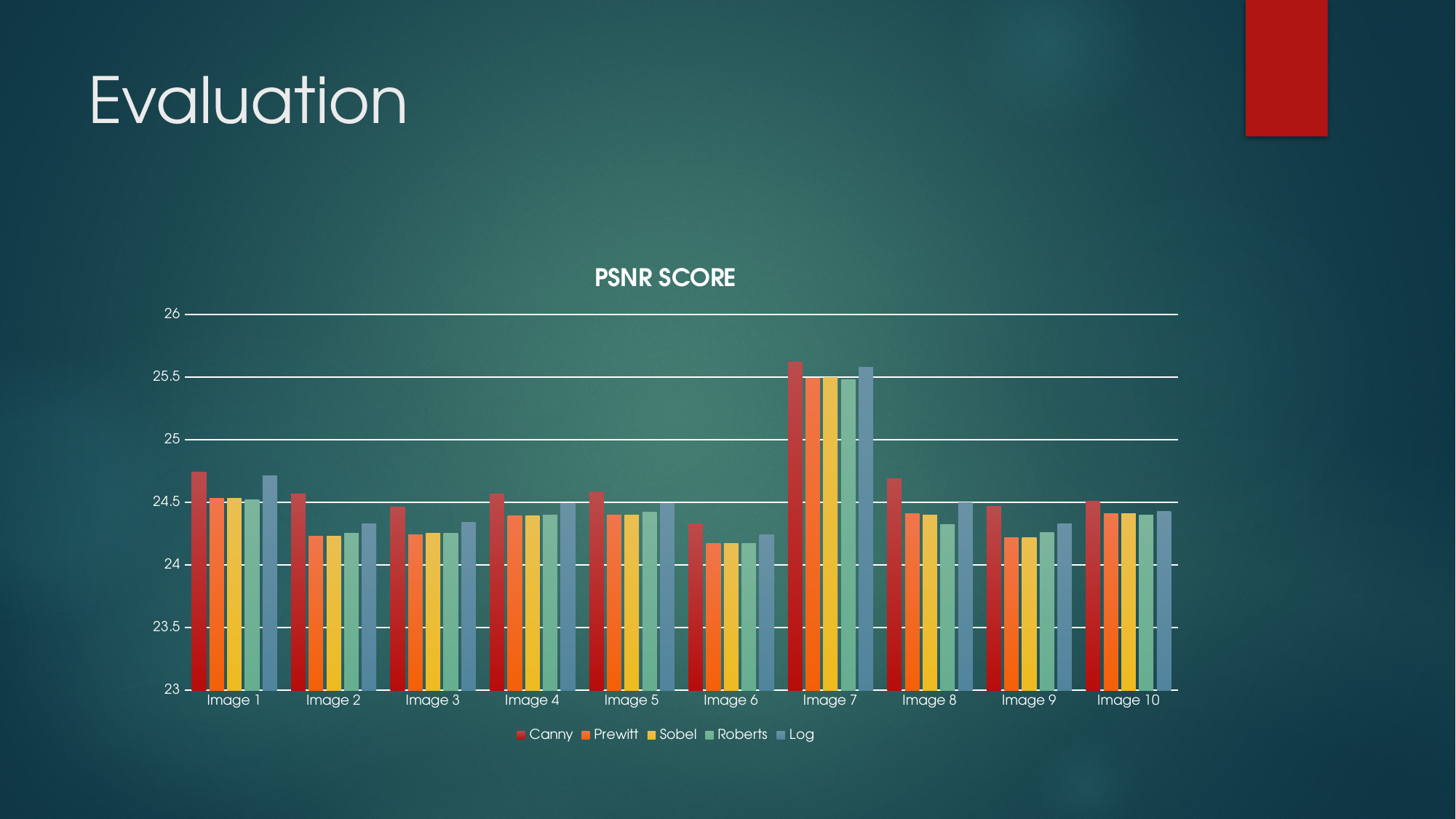

# Evaluation

### Chart: PSNR SCORE

| Category | Canny | Prewitt | Sobel | Roberts | Log |
|---|---|---|---|---|---|
| Image 1 | 24.74 | 24.53 | 24.53 | 24.52 | 24.71 |
| Image 2 | 24.57 | 24.23 | 24.23 | 24.25 | 24.33 |
| Image 3 | 24.46 | 24.24 | 24.25 | 24.25 | 24.34 |
| Image 4 | 24.57 | 24.39 | 24.39 | 24.4 | 24.49 |
| Image 5 | 24.58 | 24.4 | 24.4 | 24.42 | 24.49 |
| Image 6 | 24.33 | 24.17 | 24.17 | 24.17 | 24.24 |
| Image 7 | 25.62 | 25.49 | 25.5 | 25.48 | 25.58 |
| Image 8 | 24.69 | 24.41 | 24.4 | 24.32 | 24.5 |
| Image 9 | 24.47 | 24.22 | 24.22 | 24.26 | 24.33 |
| Image 10 | 24.51 | 24.41 | 24.41 | 24.4 | 24.43 |